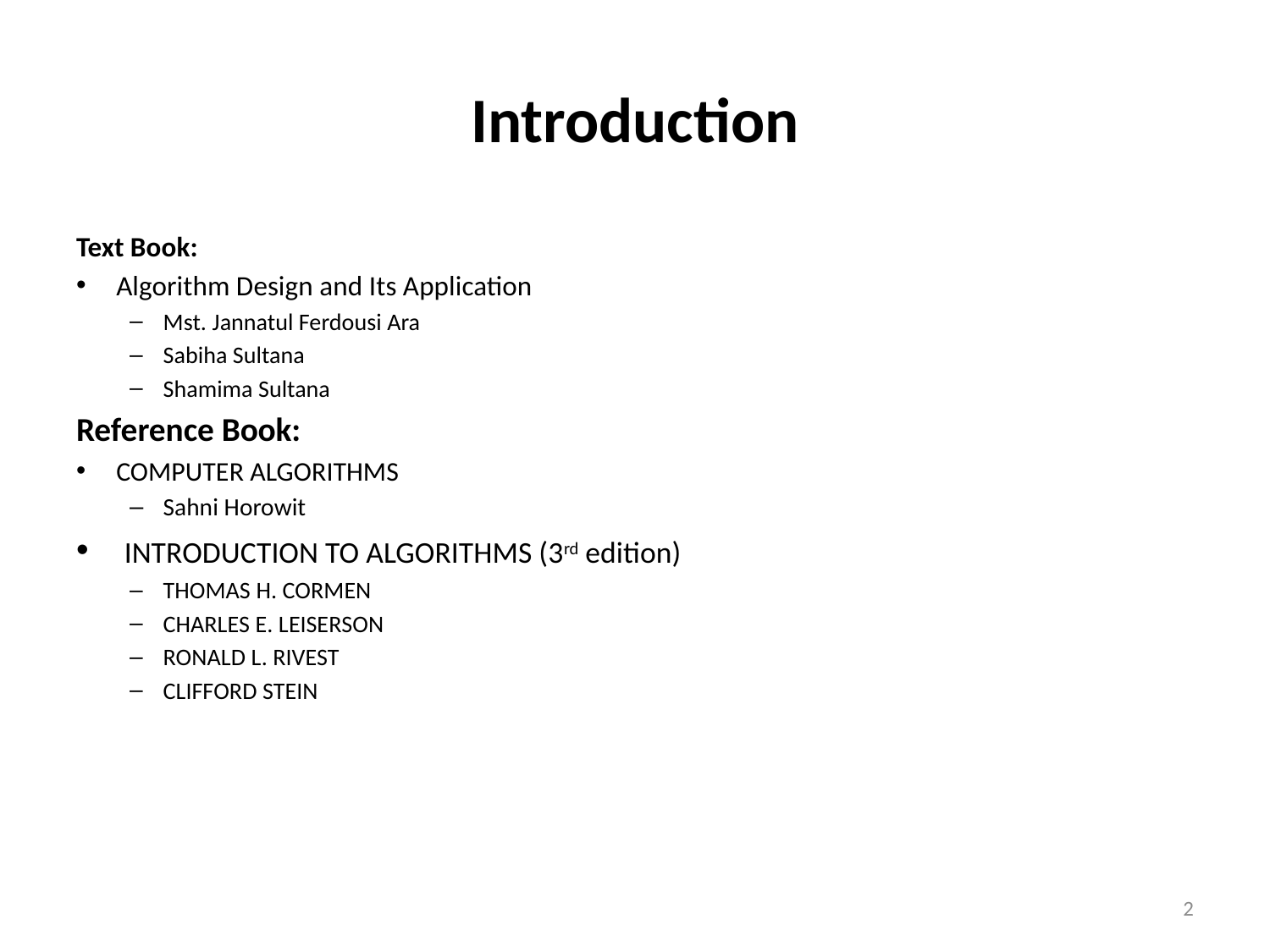

# Introduction
Text Book:
Algorithm Design and Its Application
Mst. Jannatul Ferdousi Ara
Sabiha Sultana
Shamima Sultana
Reference Book:
Computer Algorithms
Sahni Horowit
 INTRODUCTION TO ALGORITHMS (3rd edition)
THOMAS H. CORMEN
CHARLES E. LEISERSON
RONALD L. RIVEST
CLIFFORD STEIN

2